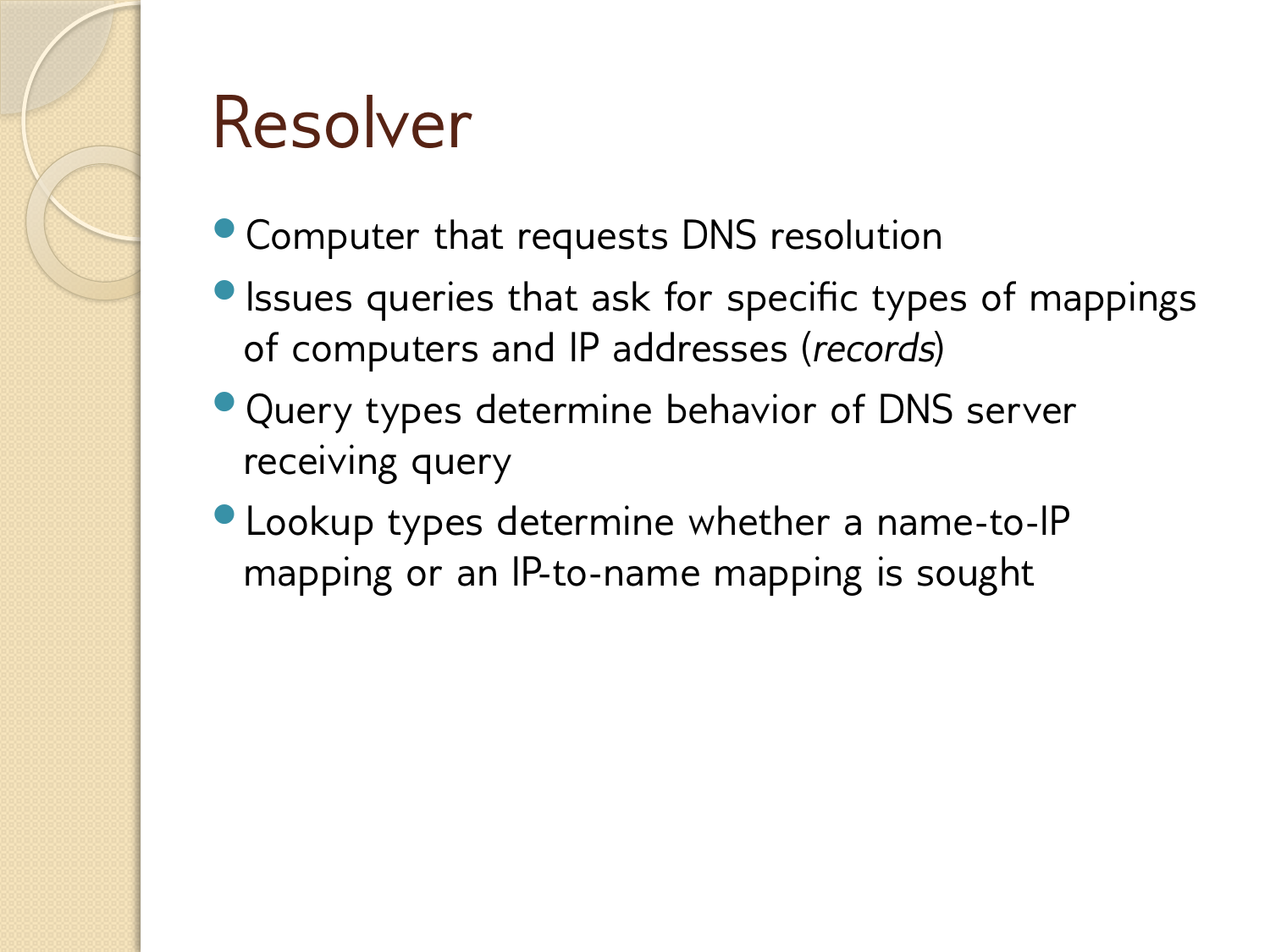

# Resolver
Computer that requests DNS resolution
Issues queries that ask for specific types of mappings of computers and IP addresses (records)
Query types determine behavior of DNS server receiving query
Lookup types determine whether a name-to-IP mapping or an IP-to-name mapping is sought